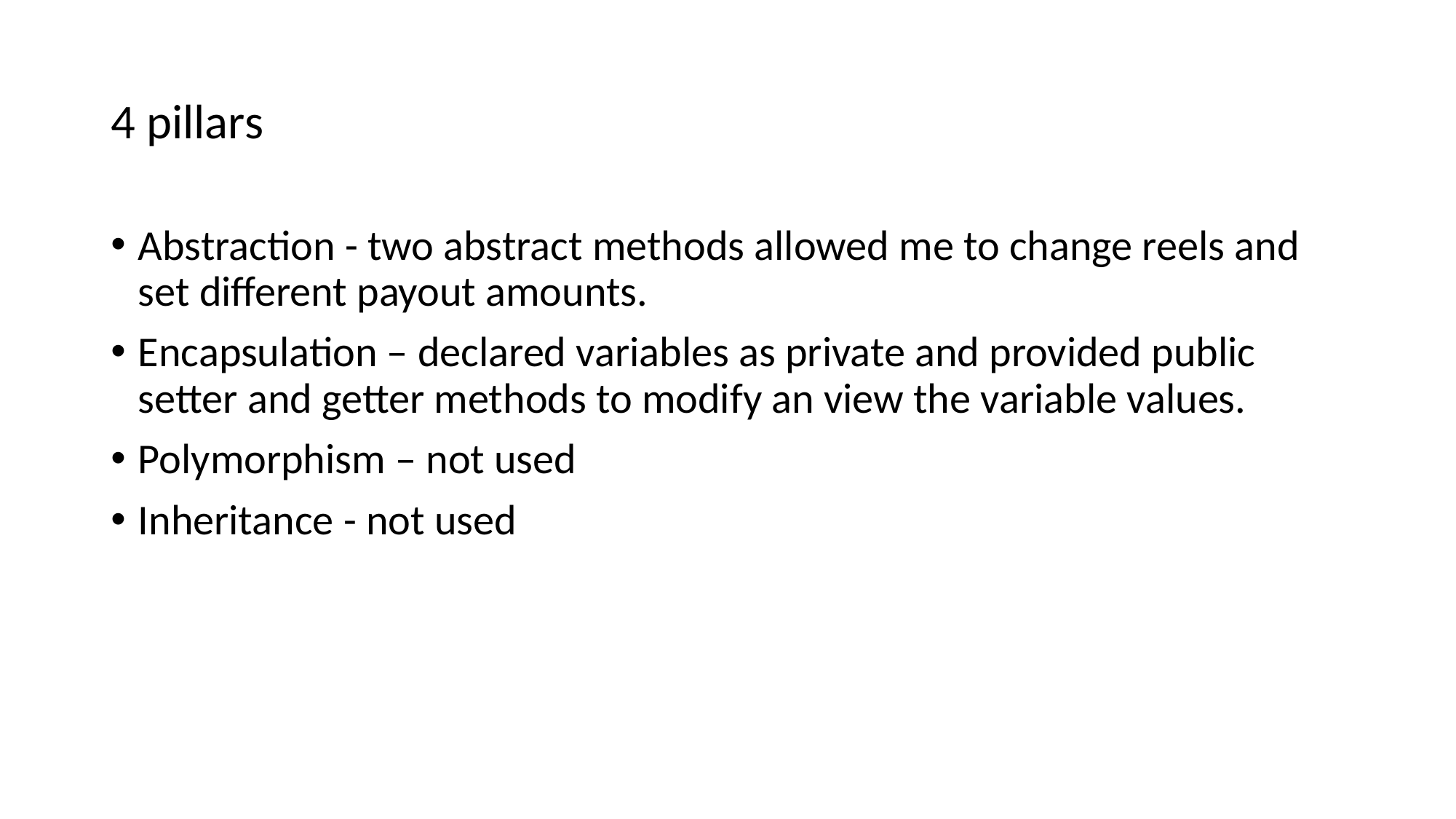

# 4 pillars
Abstraction - two abstract methods allowed me to change reels and set different payout amounts.
Encapsulation – declared variables as private and provided public setter and getter methods to modify an view the variable values.
Polymorphism – not used
Inheritance - not used